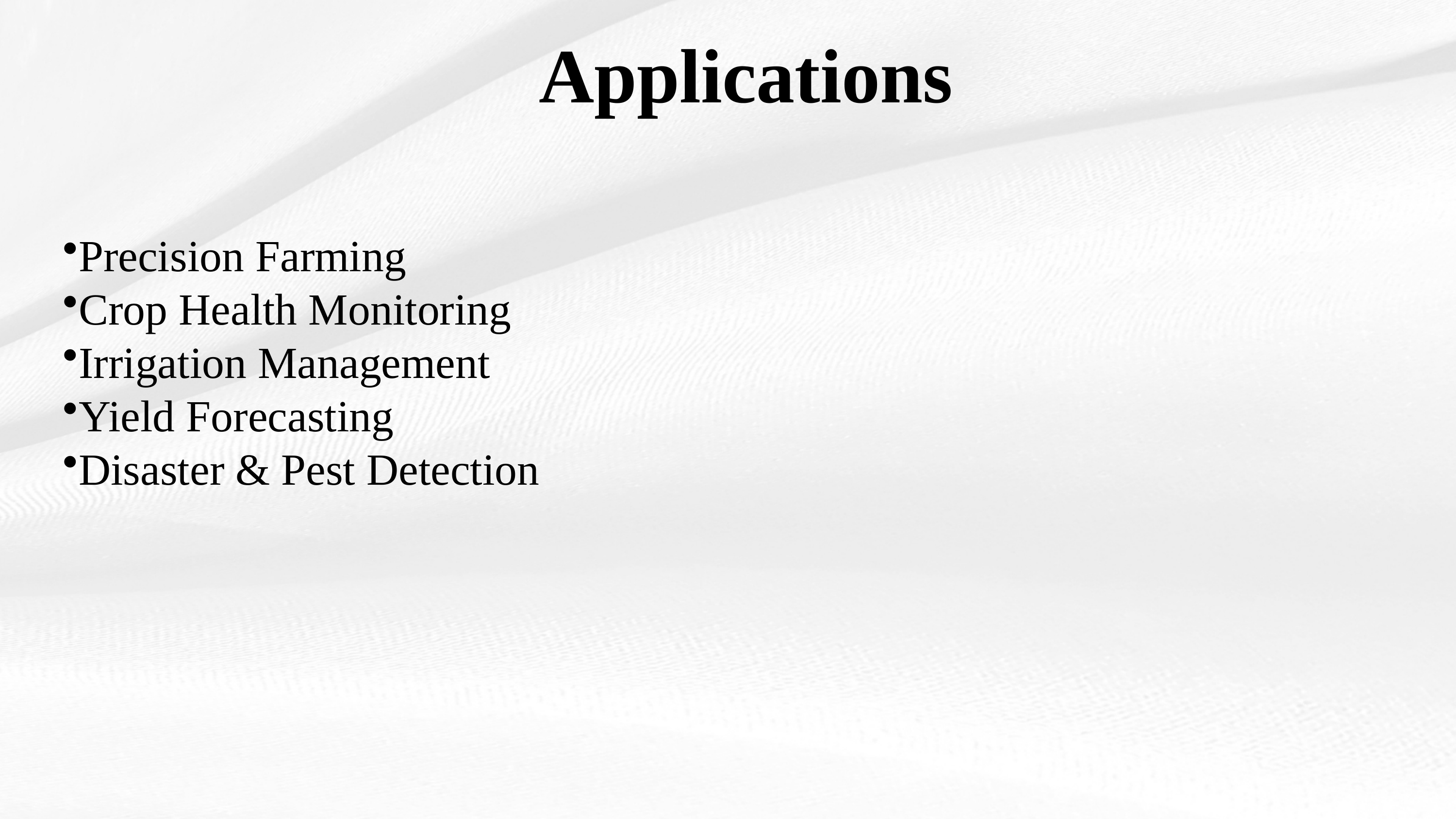

# Applications
Precision Farming
Crop Health Monitoring
Irrigation Management
Yield Forecasting
Disaster & Pest Detection